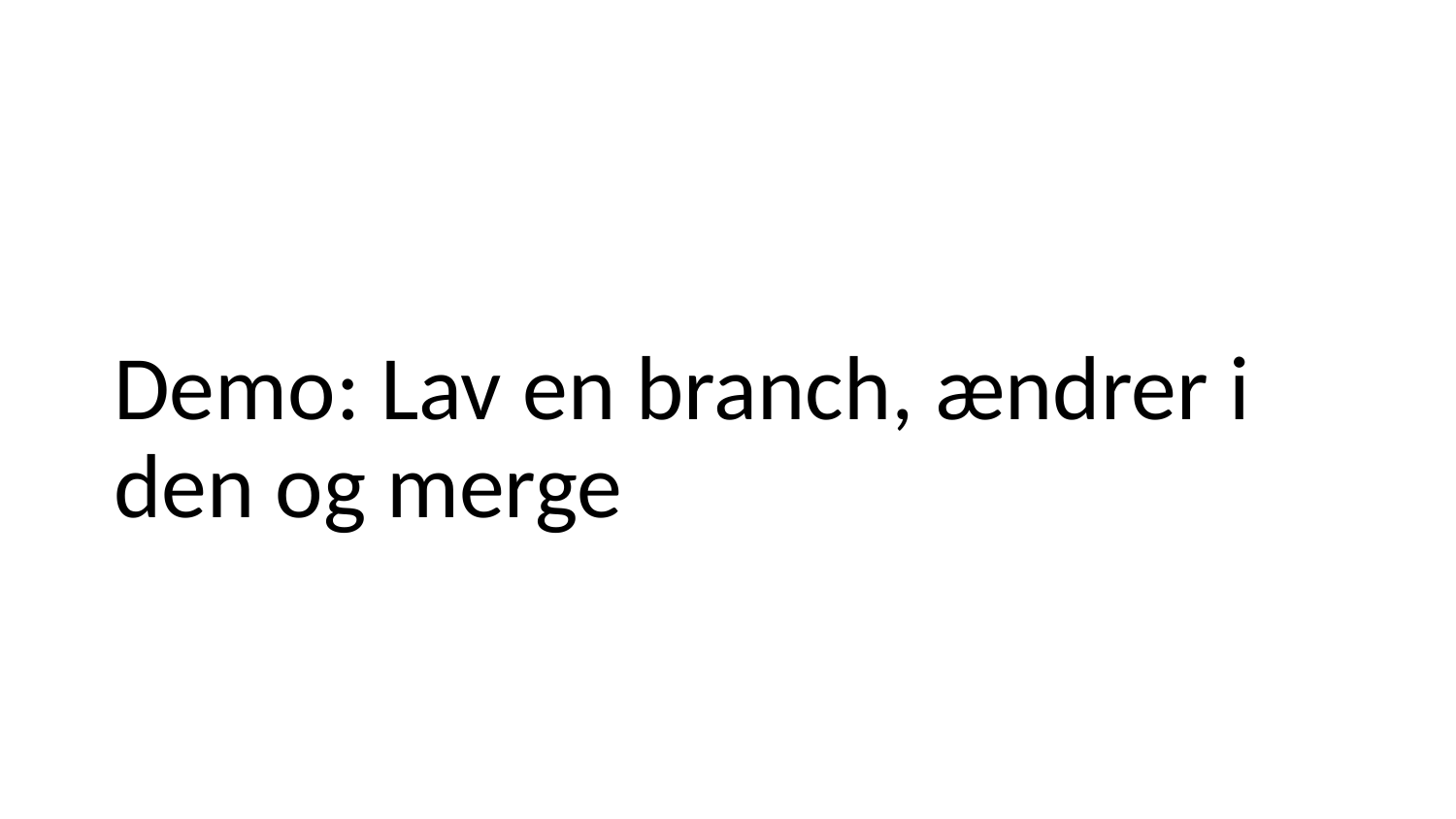

# Demo: Lav en branch, ændrer i den og merge